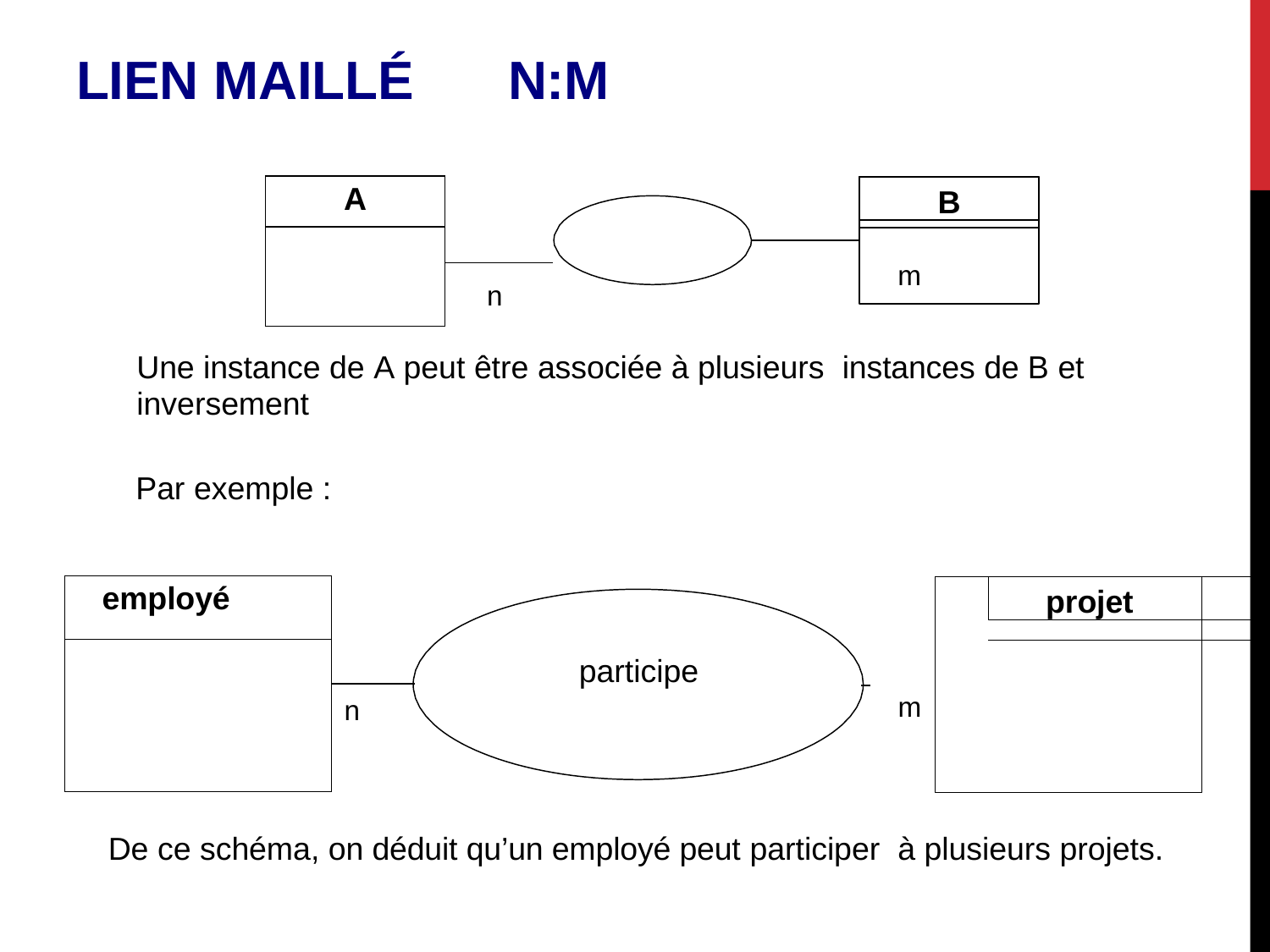

# Lien maillé	n:m
| A |  |
| --- | --- |
|  |  |
|  | n |

B

m

Une instance de A peut être associée à plusieurs  instances de B et inversement
Par exemple :
| employé |  |
| --- | --- |
|  |  |
|  | n |

projet

participe

m
De ce schéma, on déduit qu’un employé peut participer  à plusieurs projets.